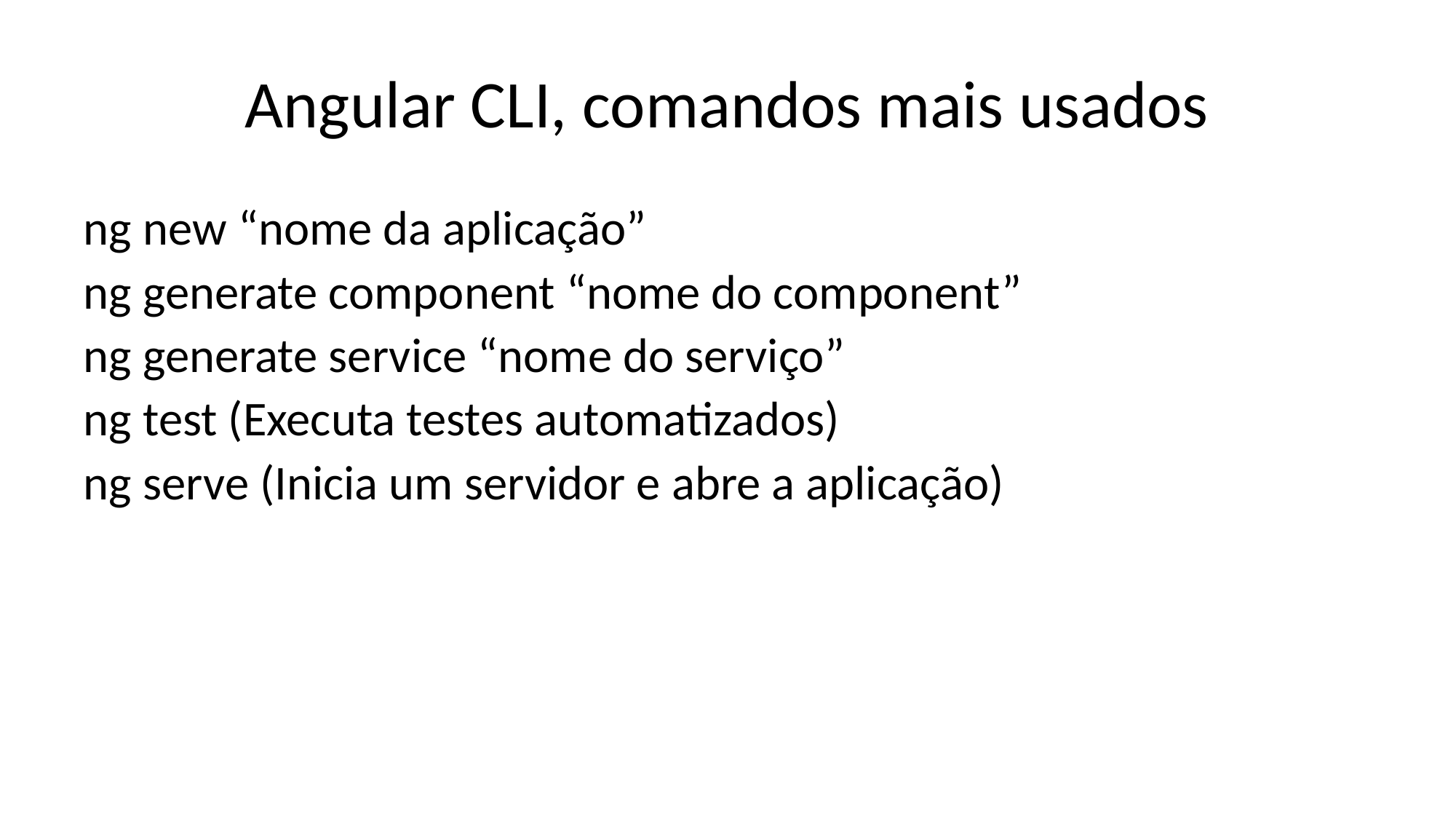

# Angular CLI, comandos mais usados
ng new “nome da aplicação”
ng generate component “nome do component”
ng generate service “nome do serviço”
ng test (Executa testes automatizados)
ng serve (Inicia um servidor e abre a aplicação)